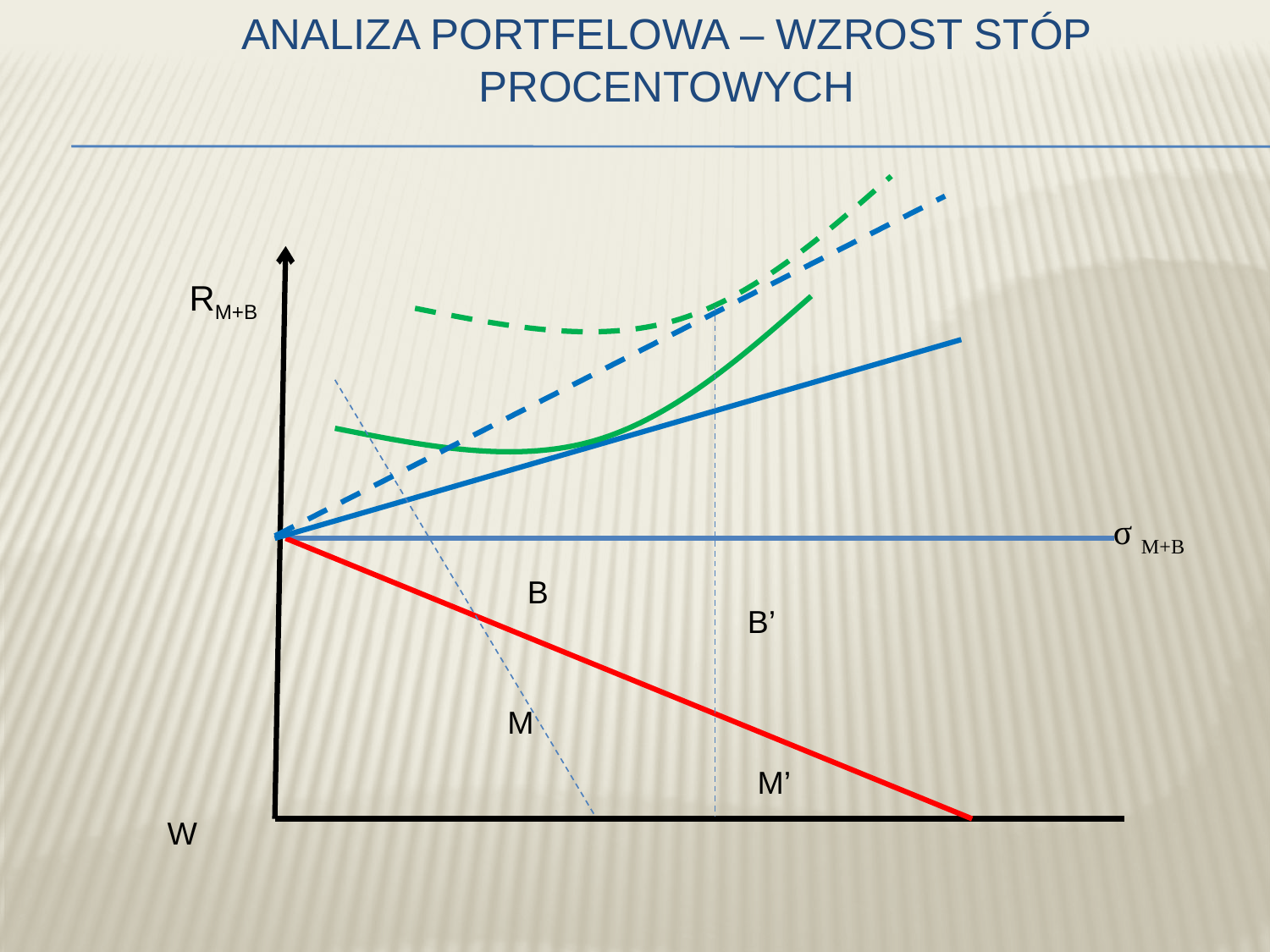

# Analiza portfelowa – wzrost stóp procentowych

RM+B
σ M+B
W

B
B’
M
M’